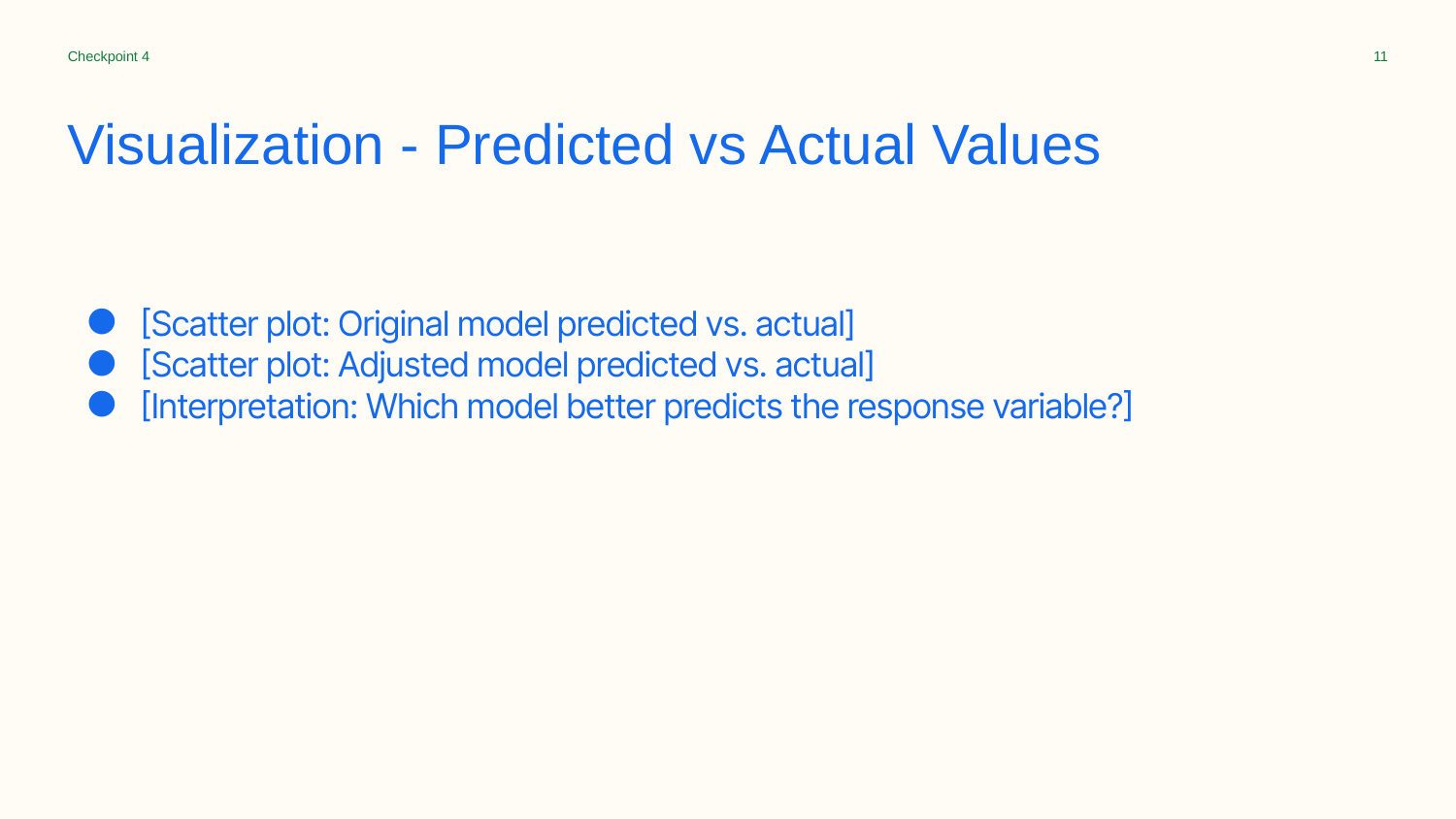

Checkpoint 4
11
# Visualization - Predicted vs Actual Values

[Scatter plot: Original model predicted vs. actual]
[Scatter plot: Adjusted model predicted vs. actual]
[Interpretation: Which model better predicts the response variable?]